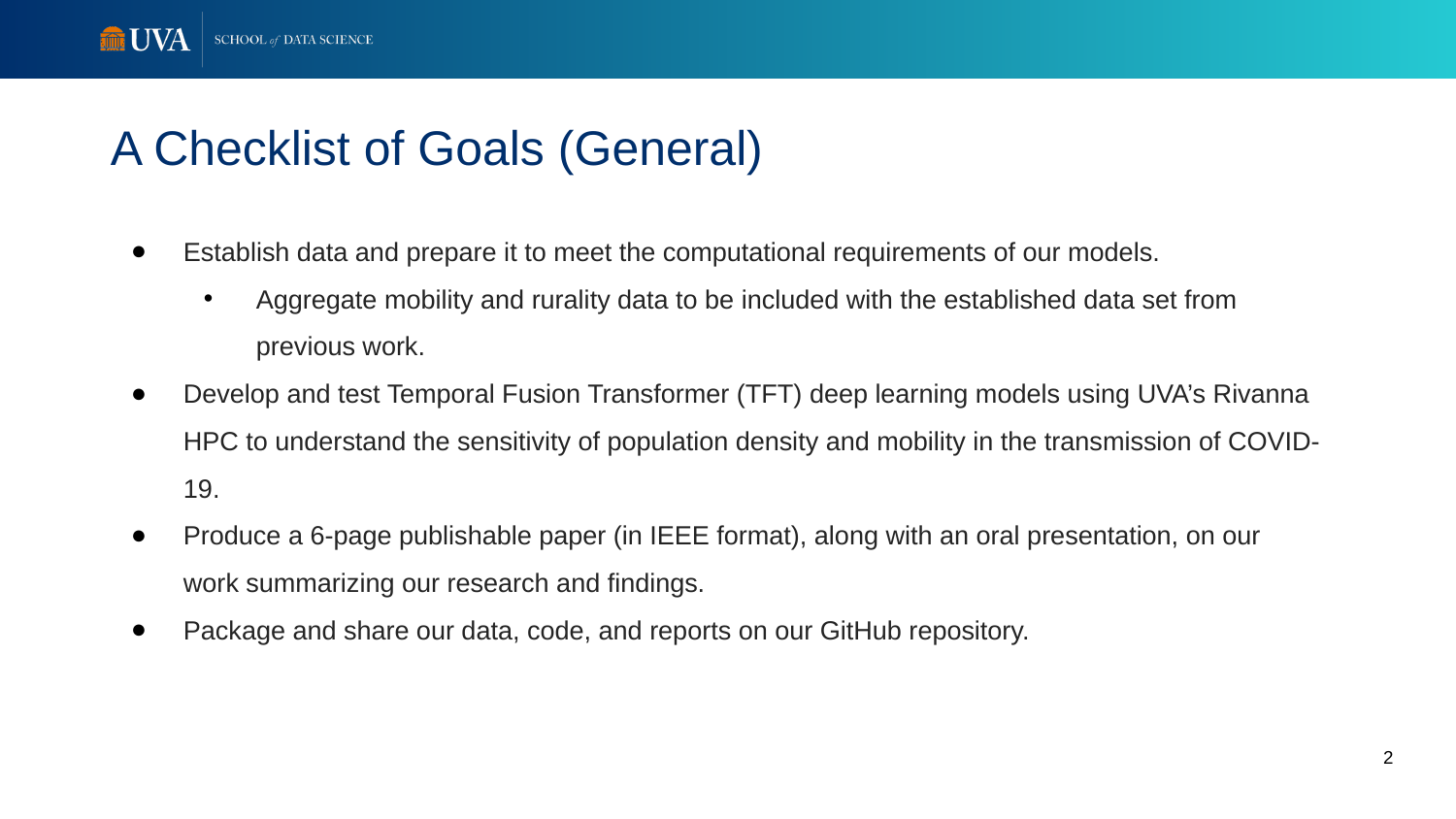

# A Checklist of Goals (General)
Establish data and prepare it to meet the computational requirements of our models.
Aggregate mobility and rurality data to be included with the established data set from previous work.
Develop and test Temporal Fusion Transformer (TFT) deep learning models using UVA’s Rivanna HPC to understand the sensitivity of population density and mobility in the transmission of COVID-19.
Produce a 6-page publishable paper (in IEEE format), along with an oral presentation, on our work summarizing our research and findings.
Package and share our data, code, and reports on our GitHub repository.
2